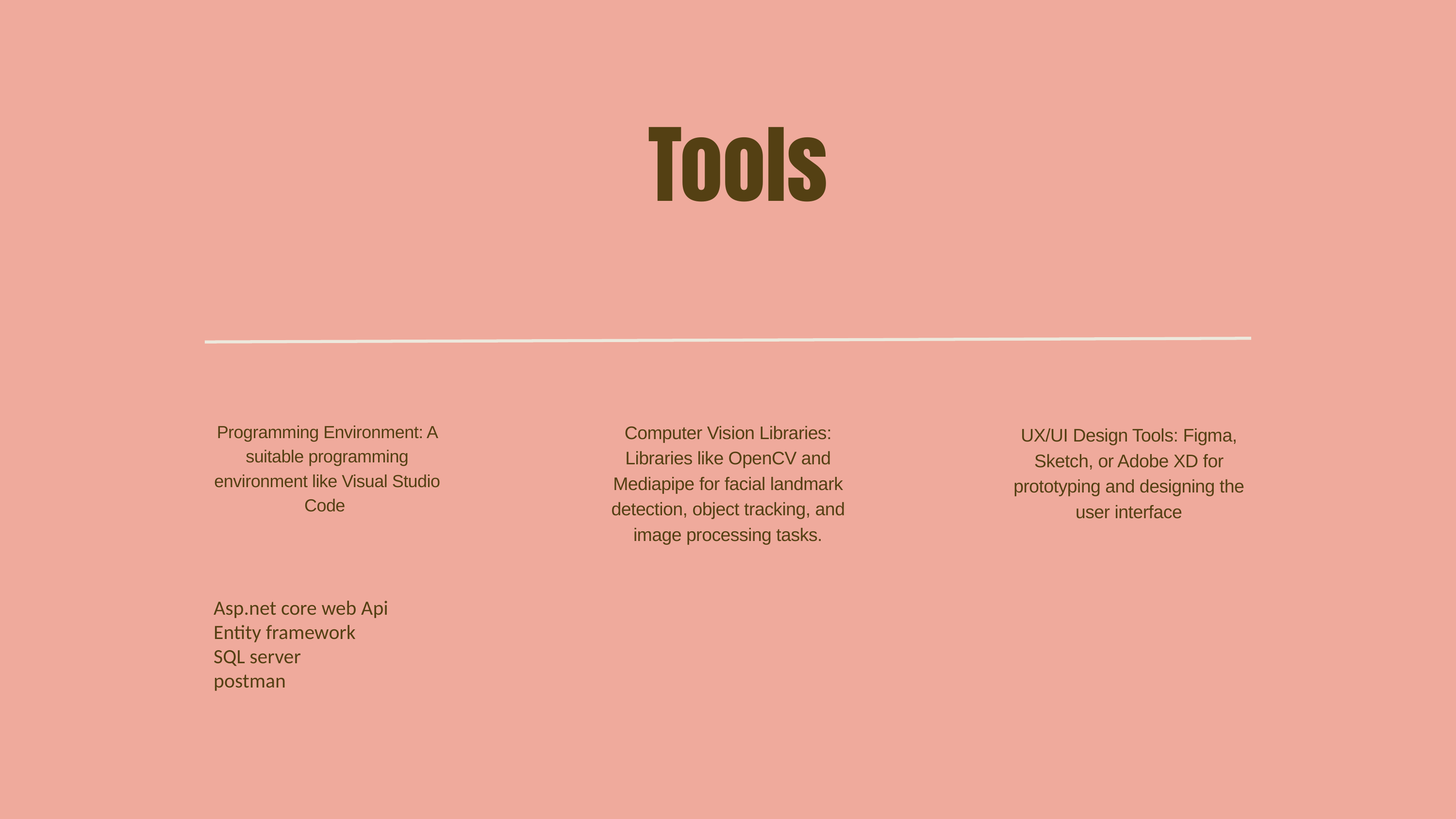

Tools

Programming Environment: A suitable programming environment like Visual Studio Code
Computer Vision Libraries: Libraries like OpenCV and Mediapipe for facial landmark detection, object tracking, and image processing tasks.
UX/UI Design Tools: Figma, Sketch, or Adobe XD for prototyping and designing the user interface
Asp.net core web Api
Entity framework
SQL server
postman